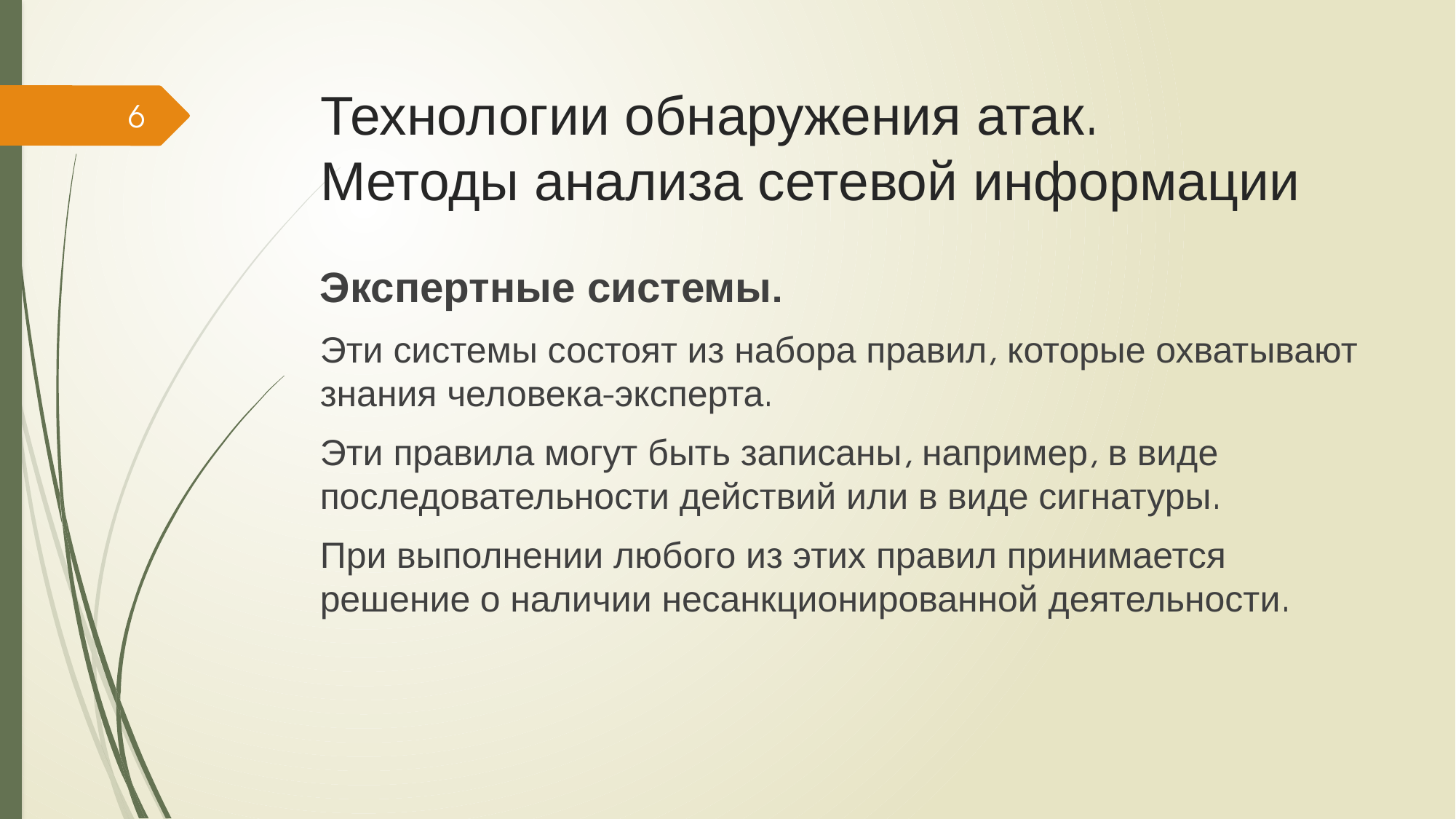

# Технологии обнаружения атак. Методы анализа сетевой информации
6
Экспертные системы.
Эти системы состоят из набора правил, которые охватывают знания человека-эксперта.
Эти правила могут быть записаны, например, в виде последовательности действий или в виде сигнатуры.
При выполнении любого из этих правил принимается решение о наличии несанкционированной деятельности.